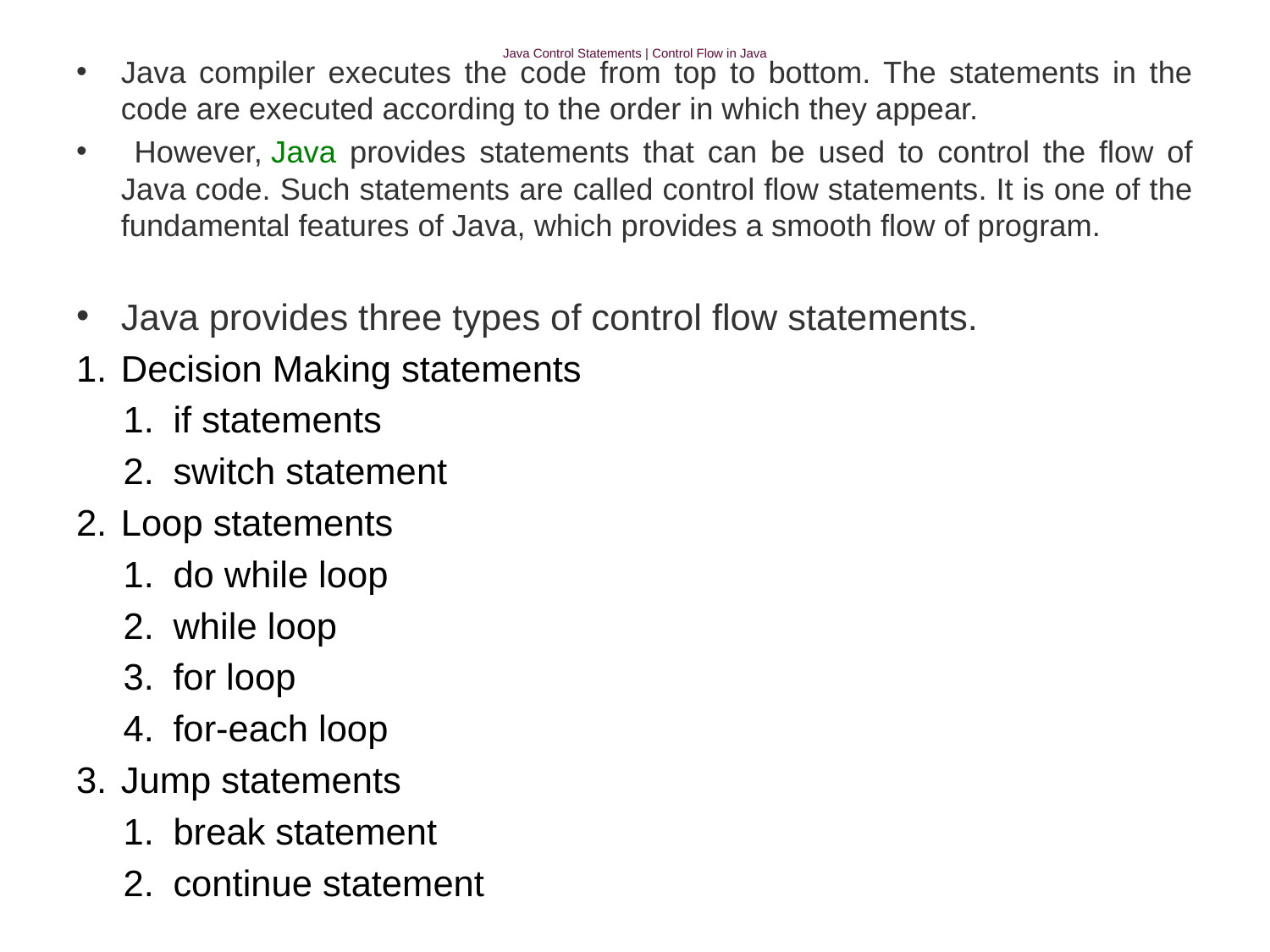

# Java Control Statements | Control Flow in Java
Java compiler executes the code from top to bottom. The statements in the code are executed according to the order in which they appear.
 However, Java provides statements that can be used to control the flow of Java code. Such statements are called control flow statements. It is one of the fundamental features of Java, which provides a smooth flow of program.

Java provides three types of control flow statements.
Decision Making statements
if statements
switch statement
Loop statements
do while loop
while loop
for loop
for-each loop
Jump statements
break statement
continue statement